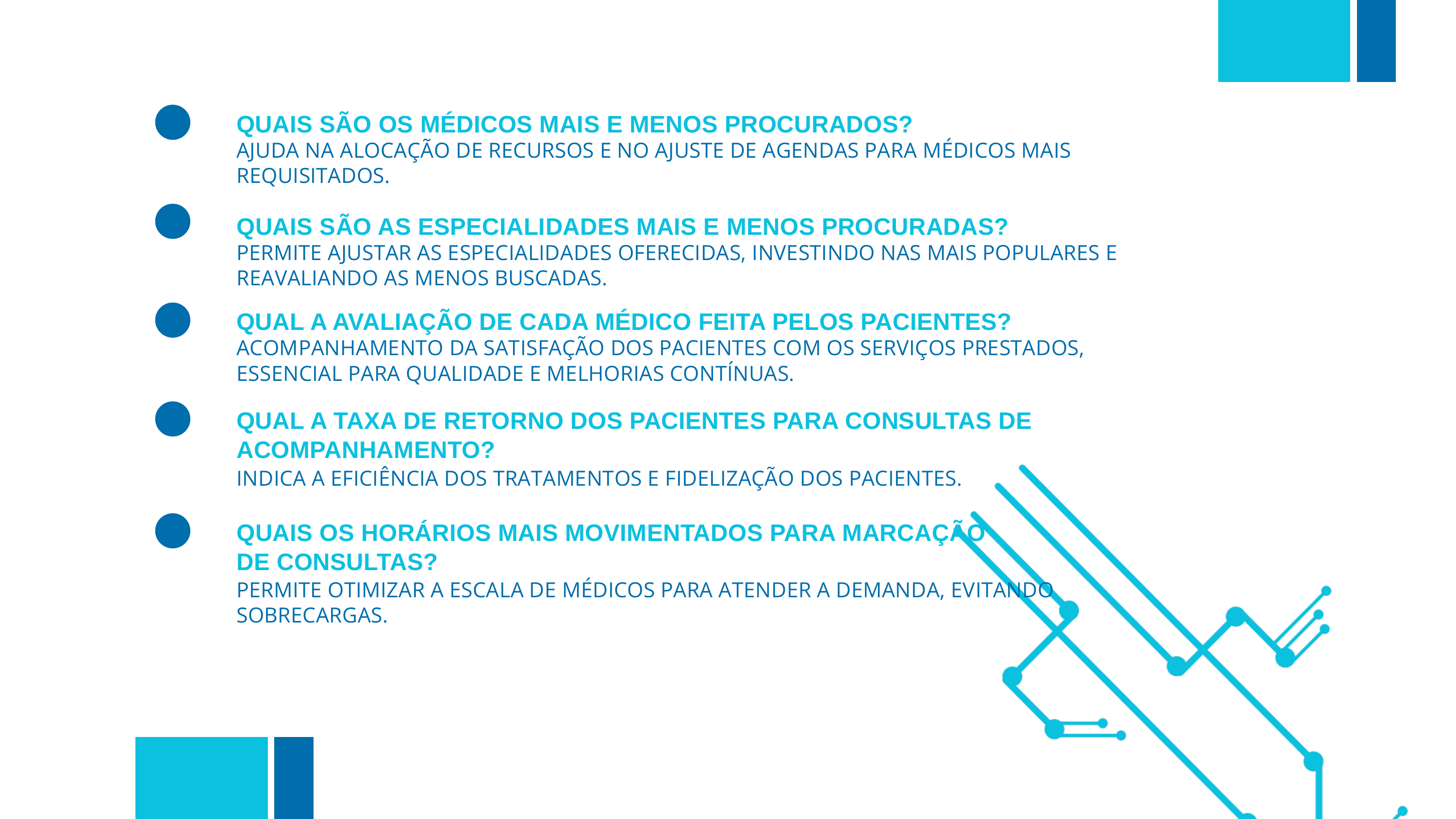

QUAIS SÃO OS MÉDICOS MAIS E MENOS PROCURADOS?
AJUDA NA ALOCAÇÃO DE RECURSOS E NO AJUSTE DE AGENDAS PARA MÉDICOS MAIS REQUISITADOS.

QUAIS SÃO AS ESPECIALIDADES MAIS E MENOS PROCURADAS?
PERMITE AJUSTAR AS ESPECIALIDADES OFERECIDAS, INVESTINDO NAS MAIS POPULARES E REAVALIANDO AS MENOS BUSCADAS.

QUAL A AVALIAÇÃO DE CADA MÉDICO FEITA PELOS PACIENTES?
ACOMPANHAMENTO DA SATISFAÇÃO DOS PACIENTES COM OS SERVIÇOS PRESTADOS, ESSENCIAL PARA QUALIDADE E MELHORIAS CONTÍNUAS.

QUAL A TAXA DE RETORNO DOS PACIENTES PARA CONSULTAS DE ACOMPANHAMENTO?
INDICA A EFICIÊNCIA DOS TRATAMENTOS E FIDELIZAÇÃO DOS PACIENTES.

QUAIS OS HORÁRIOS MAIS MOVIMENTADOS PARA MARCAÇÃO DE CONSULTAS?
PERMITE OTIMIZAR A ESCALA DE MÉDICOS PARA ATENDER A DEMANDA, EVITANDO SOBRECARGAS.